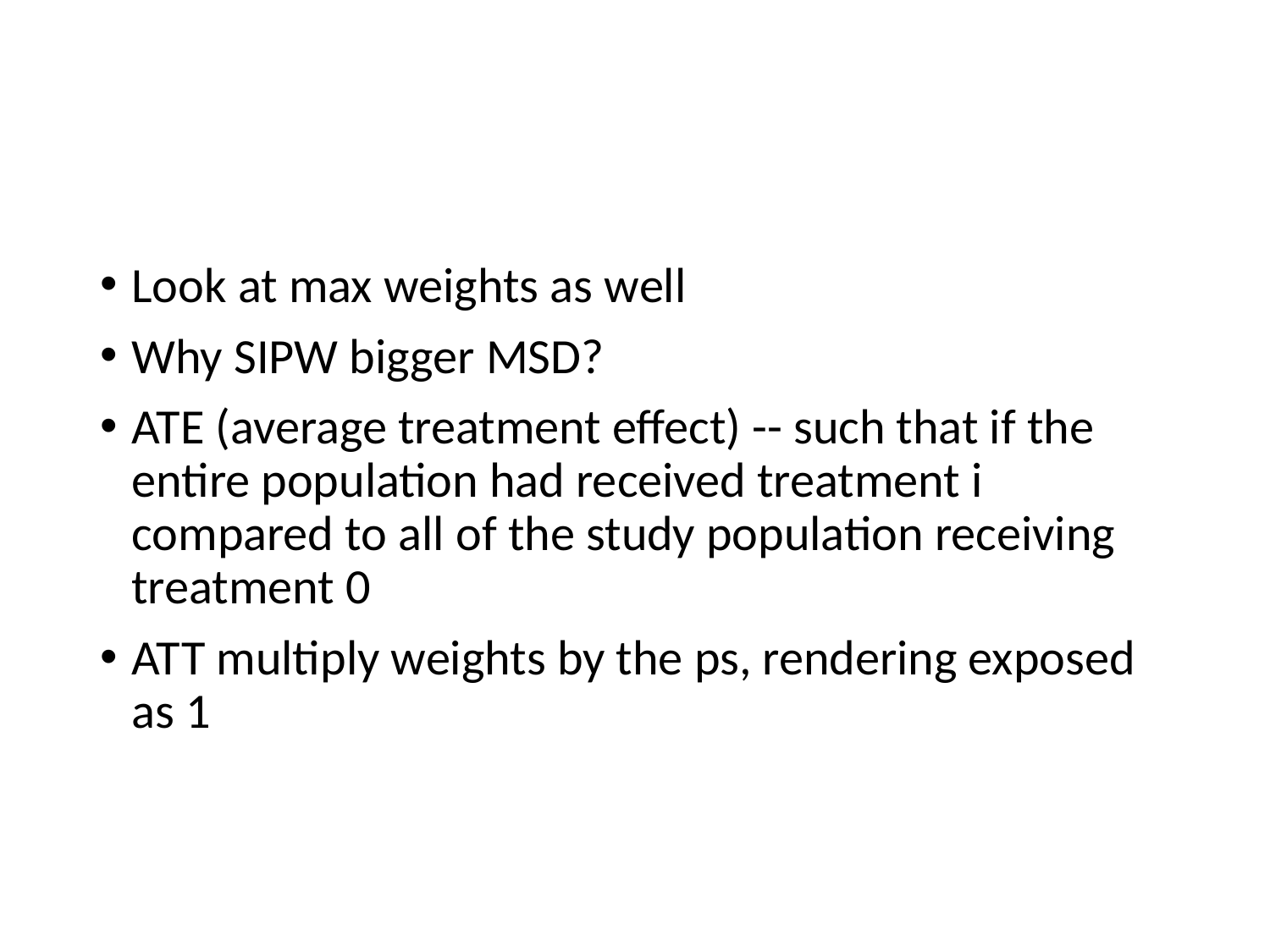

#
Look at max weights as well
Why SIPW bigger MSD?
ATE (average treatment effect) -- such that if the entire population had received treatment i compared to all of the study population receiving treatment 0
ATT multiply weights by the ps, rendering exposed as 1